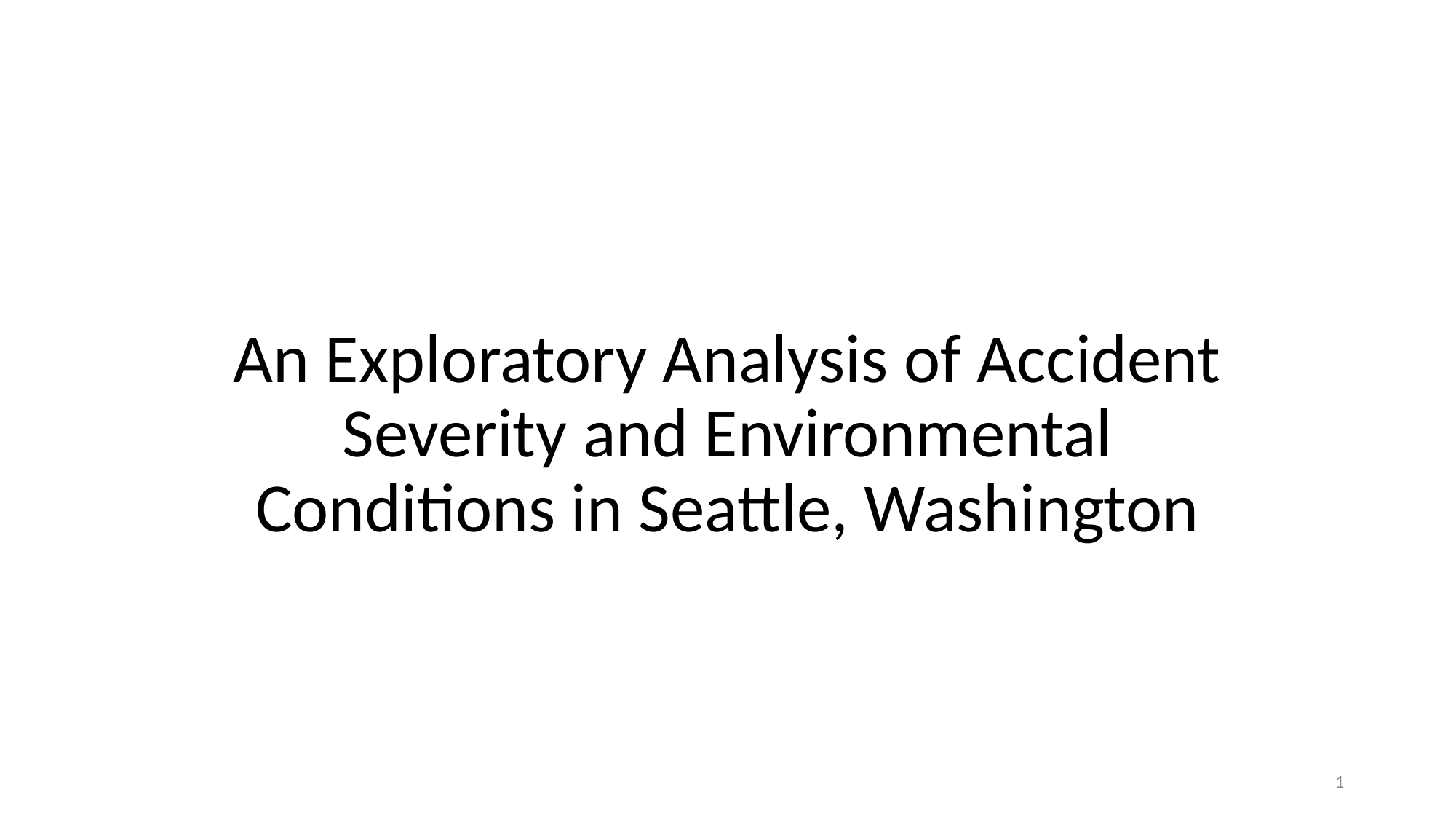

# An Exploratory Analysis of Accident Severity and Environmental Conditions in Seattle, Washington
1